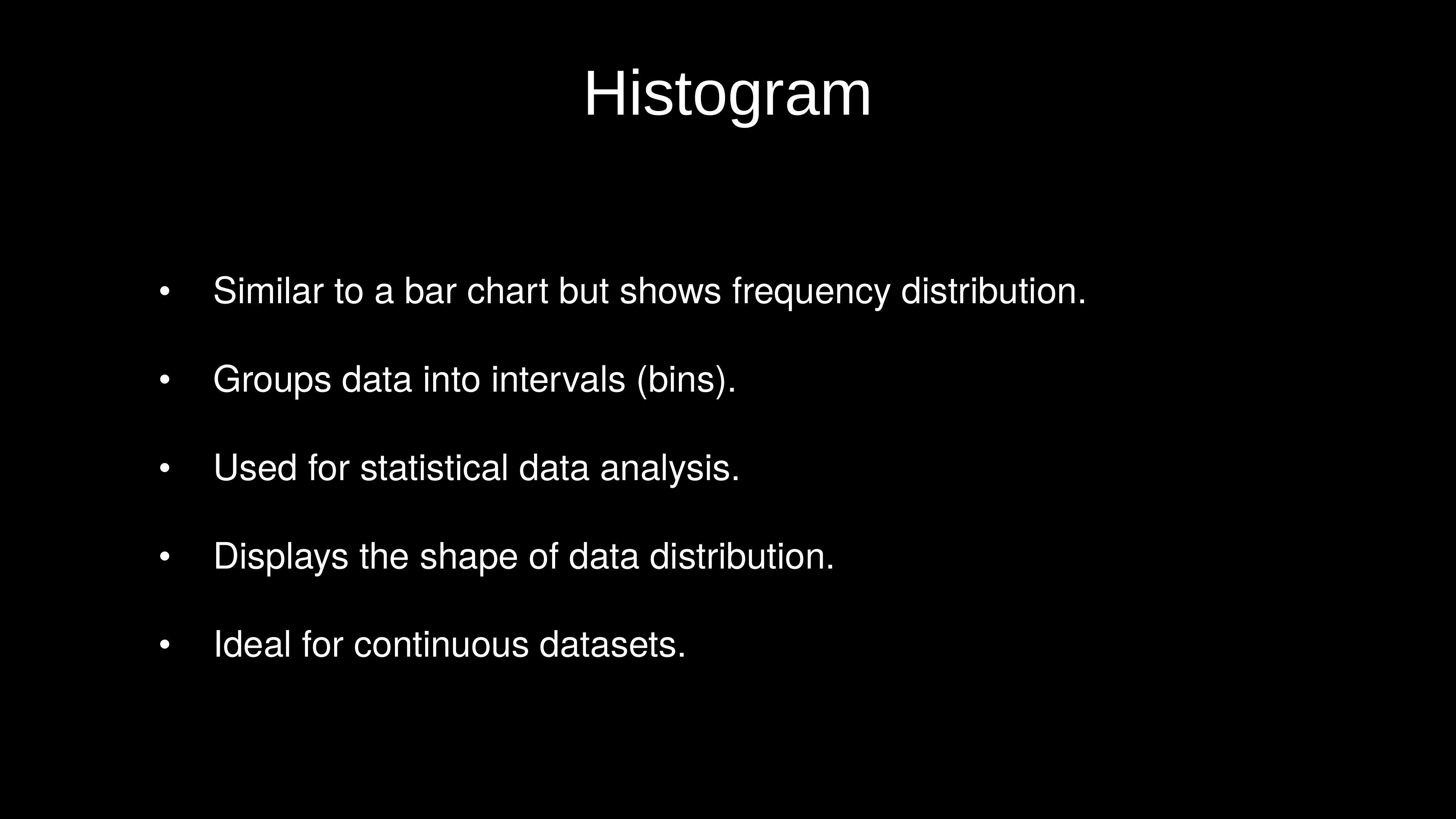

# Histogram
	•	Similar to a bar chart but shows frequency distribution.
	•	Groups data into intervals (bins).
	•	Used for statistical data analysis.
	•	Displays the shape of data distribution.
	•	Ideal for continuous datasets.